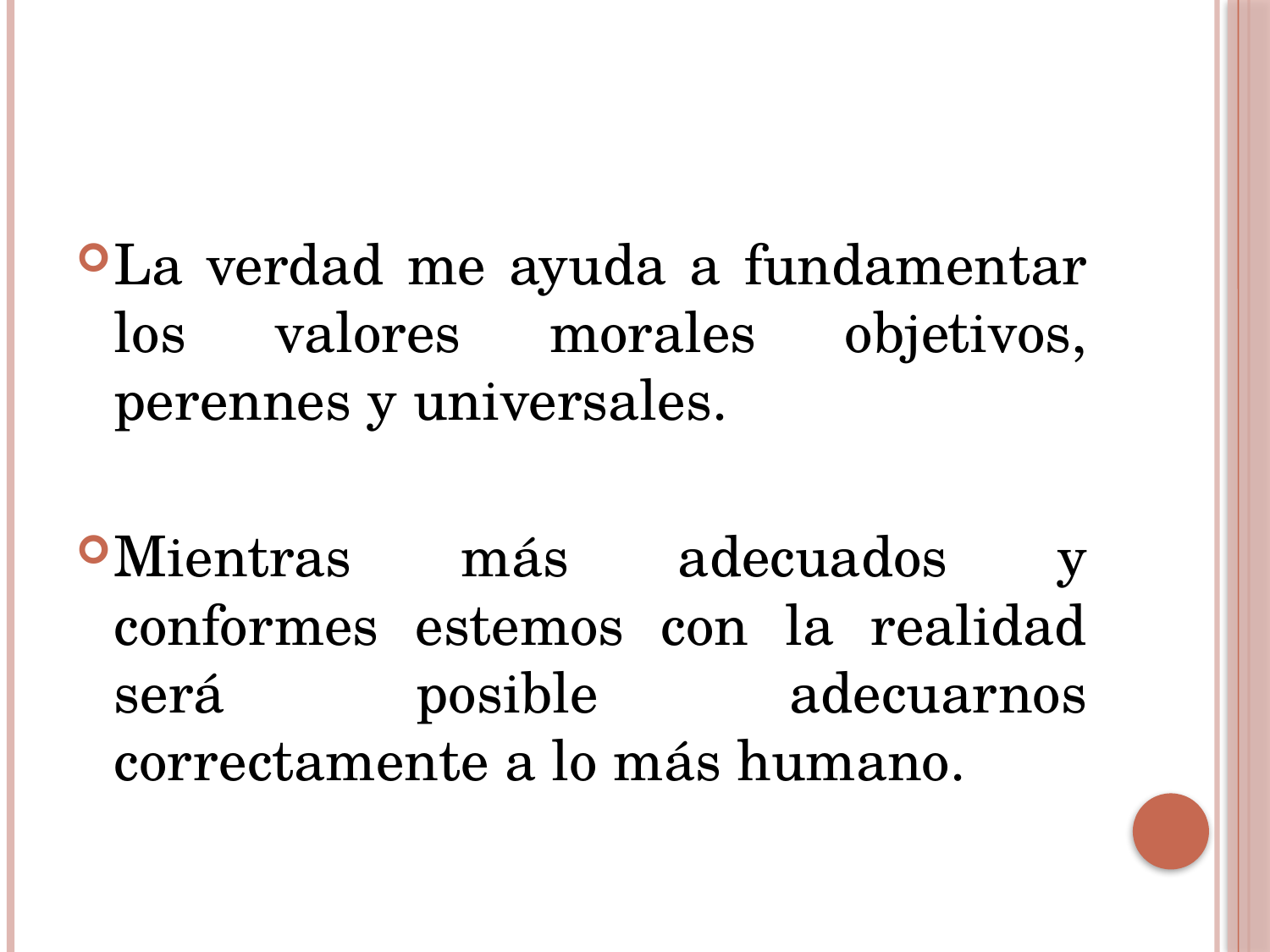

#
La verdad me ayuda a fundamentar los valores morales objetivos, perennes y universales.

Mientras más adecuados y conformes estemos con la realidad será posible adecuarnos correctamente a lo más humano.